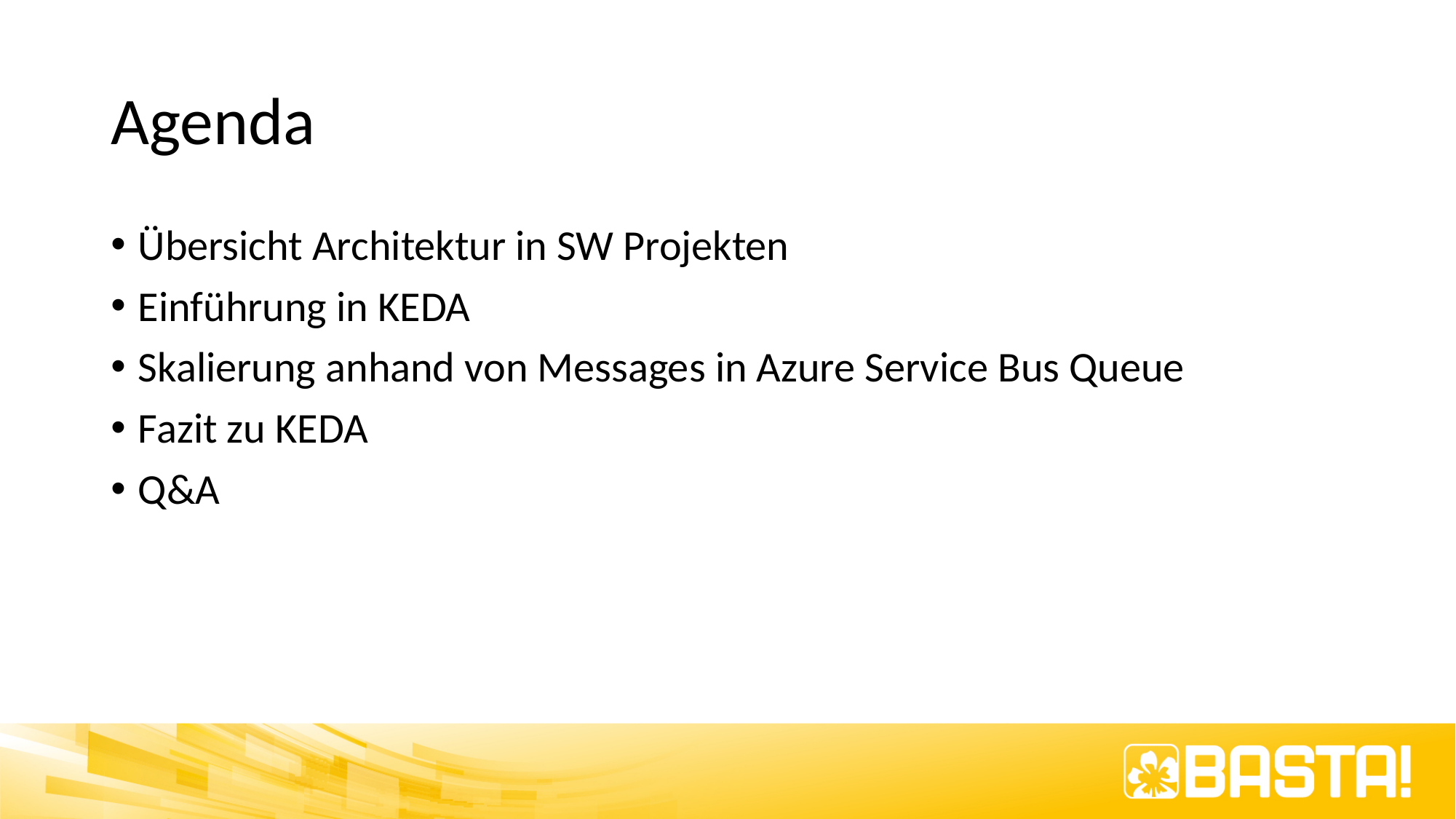

# Agenda
Übersicht Architektur in SW Projekten
Einführung in KEDA
Skalierung anhand von Messages in Azure Service Bus Queue
Fazit zu KEDA
Q&A